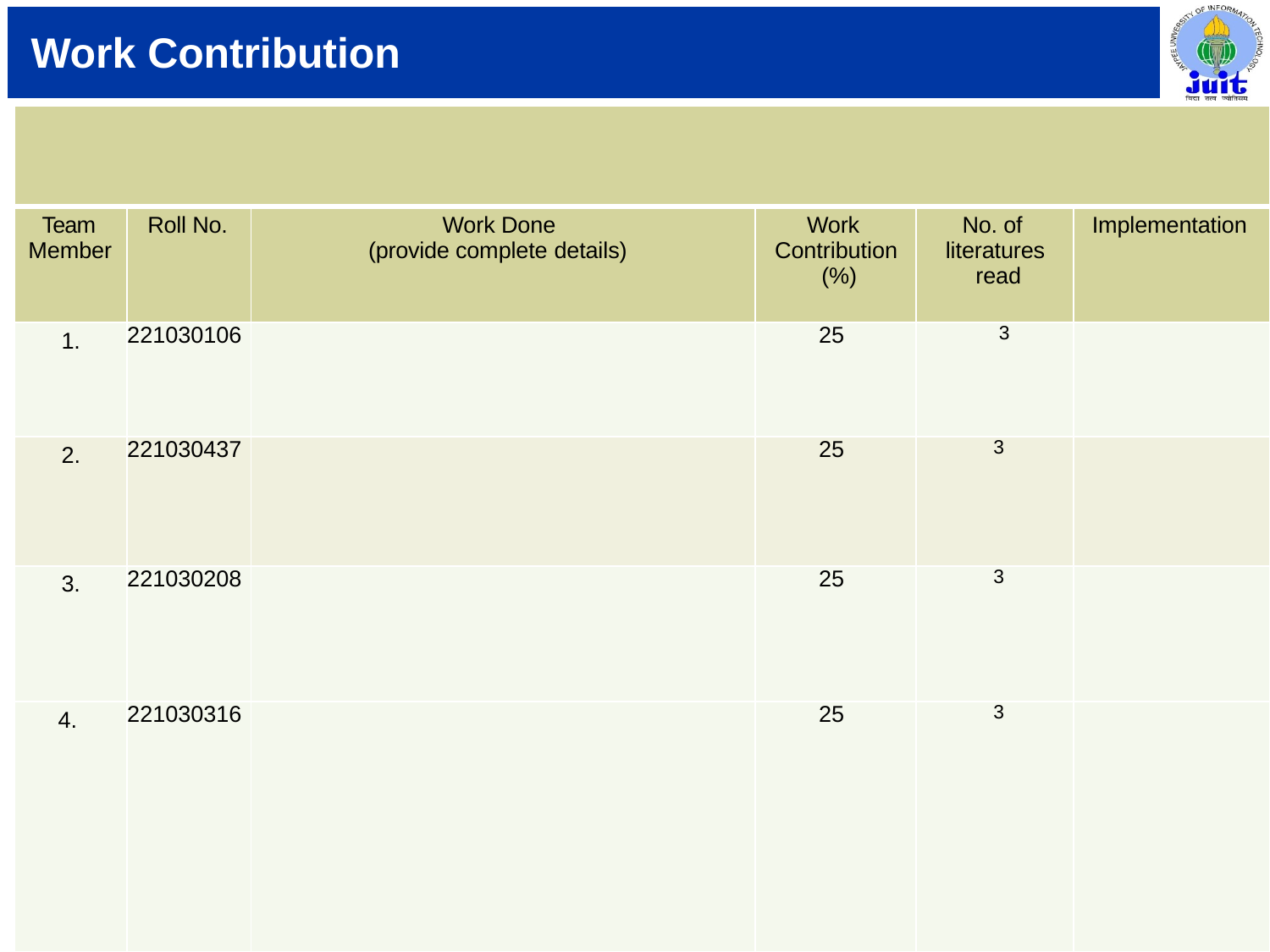

# Work Contribution
|  |  |  |  |  |  |
| --- | --- | --- | --- | --- | --- |
| Team Member | Roll No. | Work Done (provide complete details) | Work Contribution (%) | No. of literatures read | Implementation |
| 1. | 221030106 |  | 25 | 3 |  |
| 2. | 221030437 |  | 25 | 3 |  |
| 3. | 221030208 |  | 25 | 3 |  |
| 4. | 221030316 |  | 25 | 3 |  |
13.
Minor Project (18B19CI691) End-Term Evaluation | Department of CSE & IT | 2025